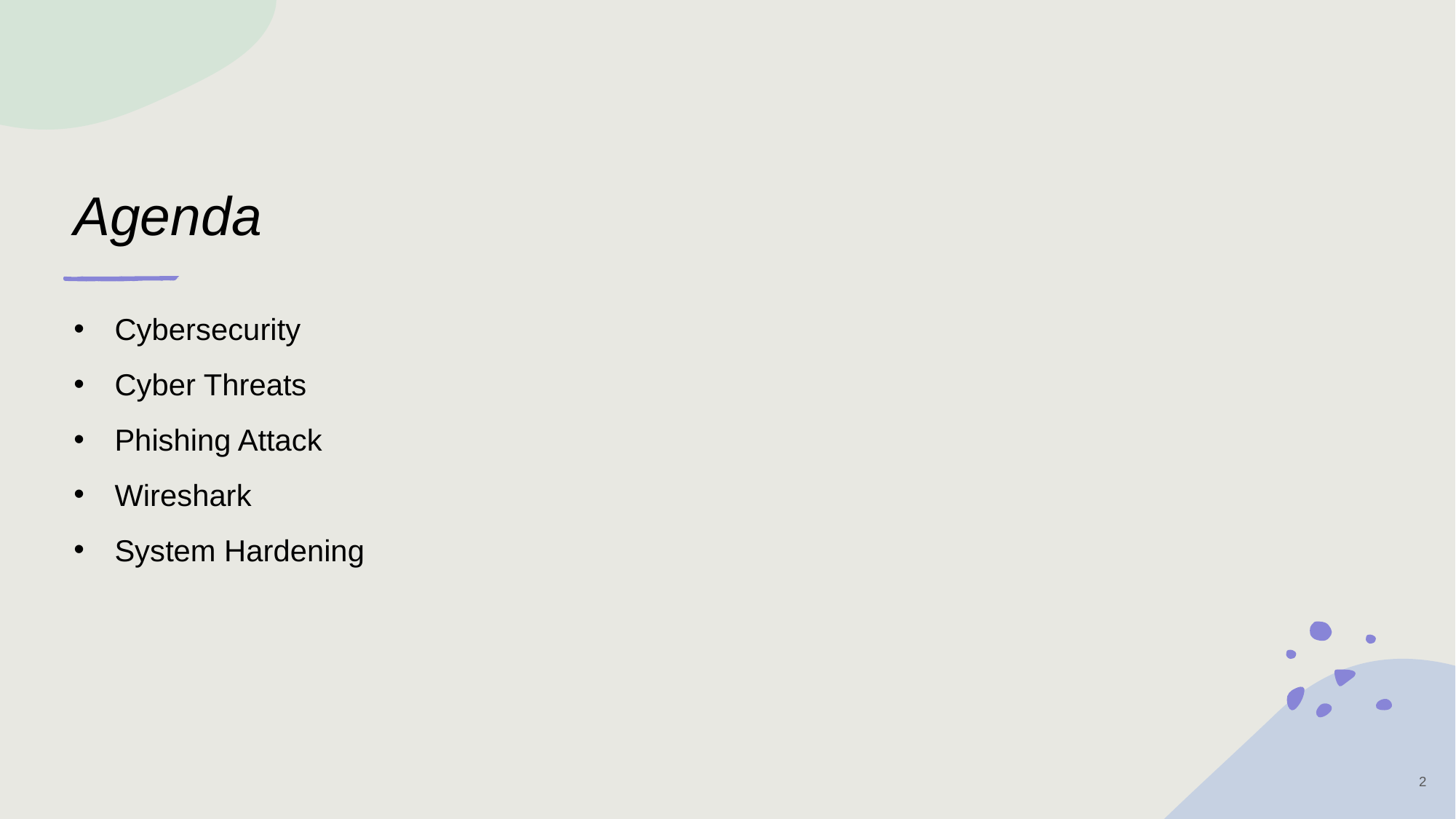

# Agenda
Cybersecurity
Cyber Threats
Phishing Attack
Wireshark
System Hardening
2